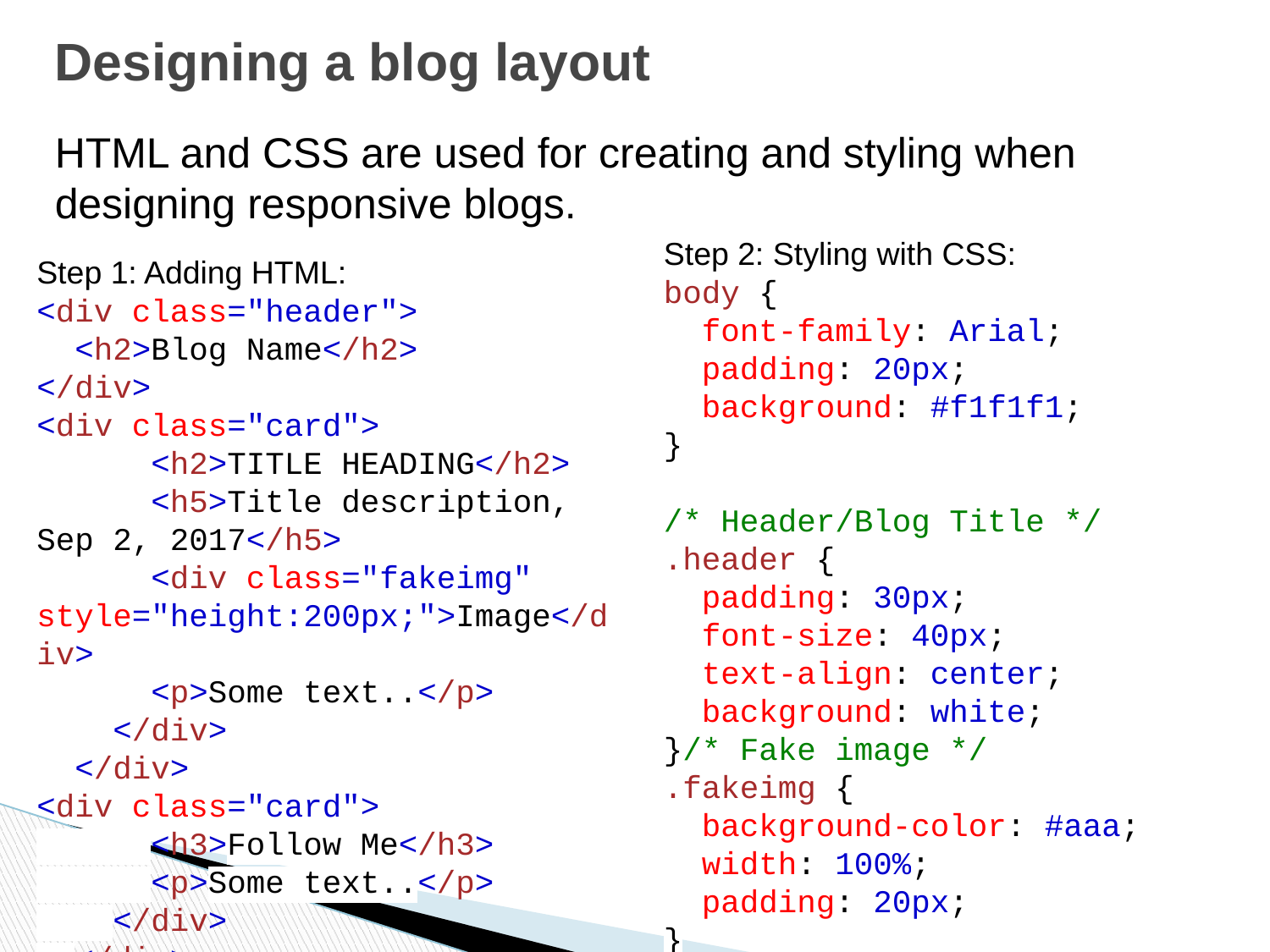

# Designing a blog layout
HTML and CSS are used for creating and styling when designing responsive blogs.
Step 2: Styling with CSS:
body {
  font-family: Arial;
  padding: 20px;
  background: #f1f1f1;
}

/* Header/Blog Title */
.header {
  padding: 30px;
  font-size: 40px;
  text-align: center;
  background: white;
}/* Fake image */
.fakeimg {
  background-color: #aaa;
  width: 100%;
  padding: 20px;
}

/* Add a card effect for articles */
.card {
  background-color: white;
  padding: 20px;
  margin-top: 20px;
}
Step 1: Adding HTML:
<div class="header">
  <h2>Blog Name</h2>
</div>
<div class="card">
      <h2>TITLE HEADING</h2>
      <h5>Title description, Sep 2, 2017</h5>
      <div class="fakeimg" style="height:200px;">Image</div>
      <p>Some text..</p>
    </div>
  </div>
<div class="card">
      <h3>Follow Me</h3>
      <p>Some text..</p>
    </div>
  </div>
</div>
<div class="footer">
  <h2>Footer</h2>
</div>